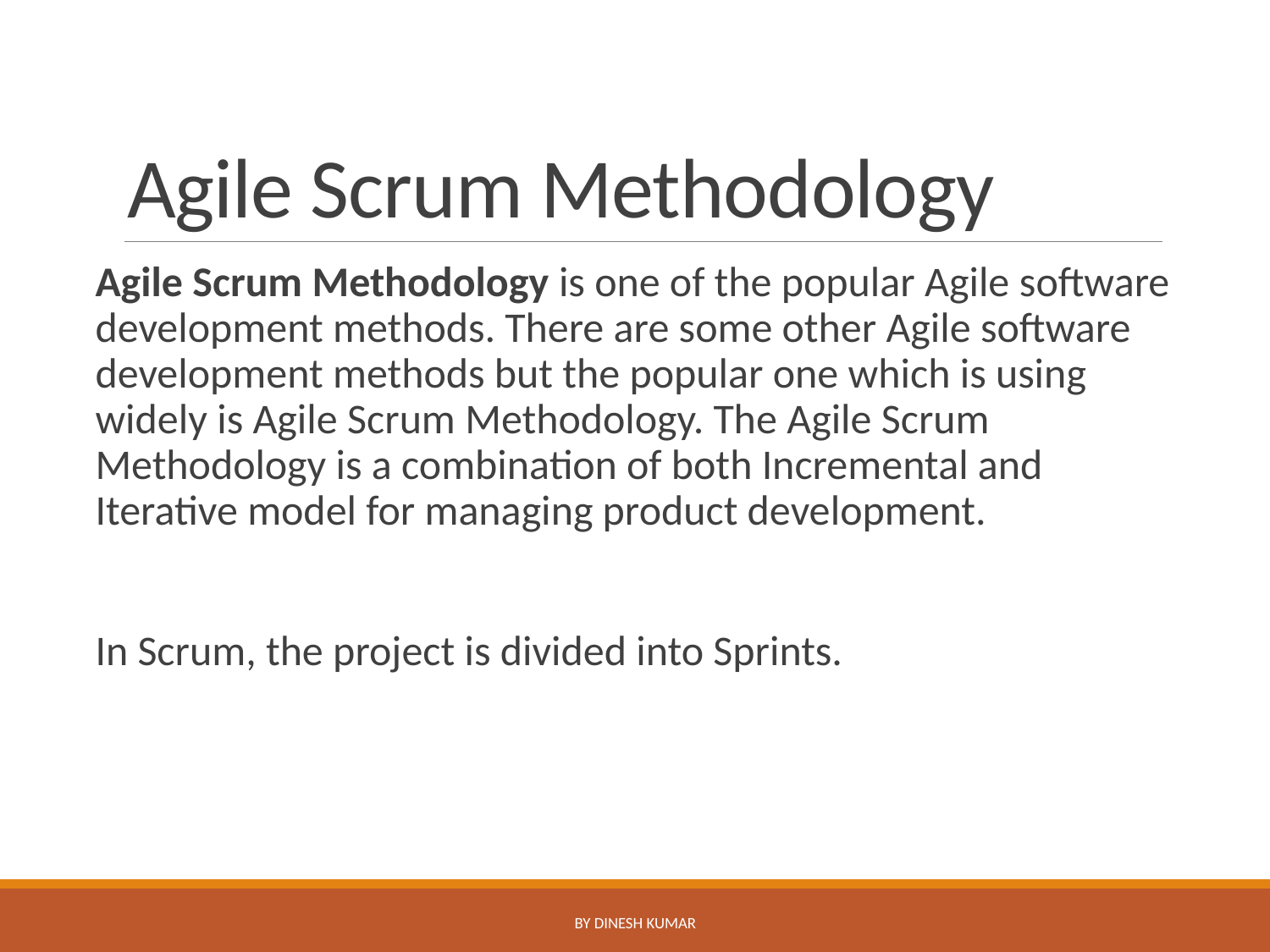

# Agile Scrum Methodology
Agile Scrum Methodology is one of the popular Agile software development methods. There are some other Agile software development methods but the popular one which is using widely is Agile Scrum Methodology. The Agile Scrum Methodology is a combination of both Incremental and Iterative model for managing product development.

In Scrum, the project is divided into Sprints.

By Dinesh Kumar